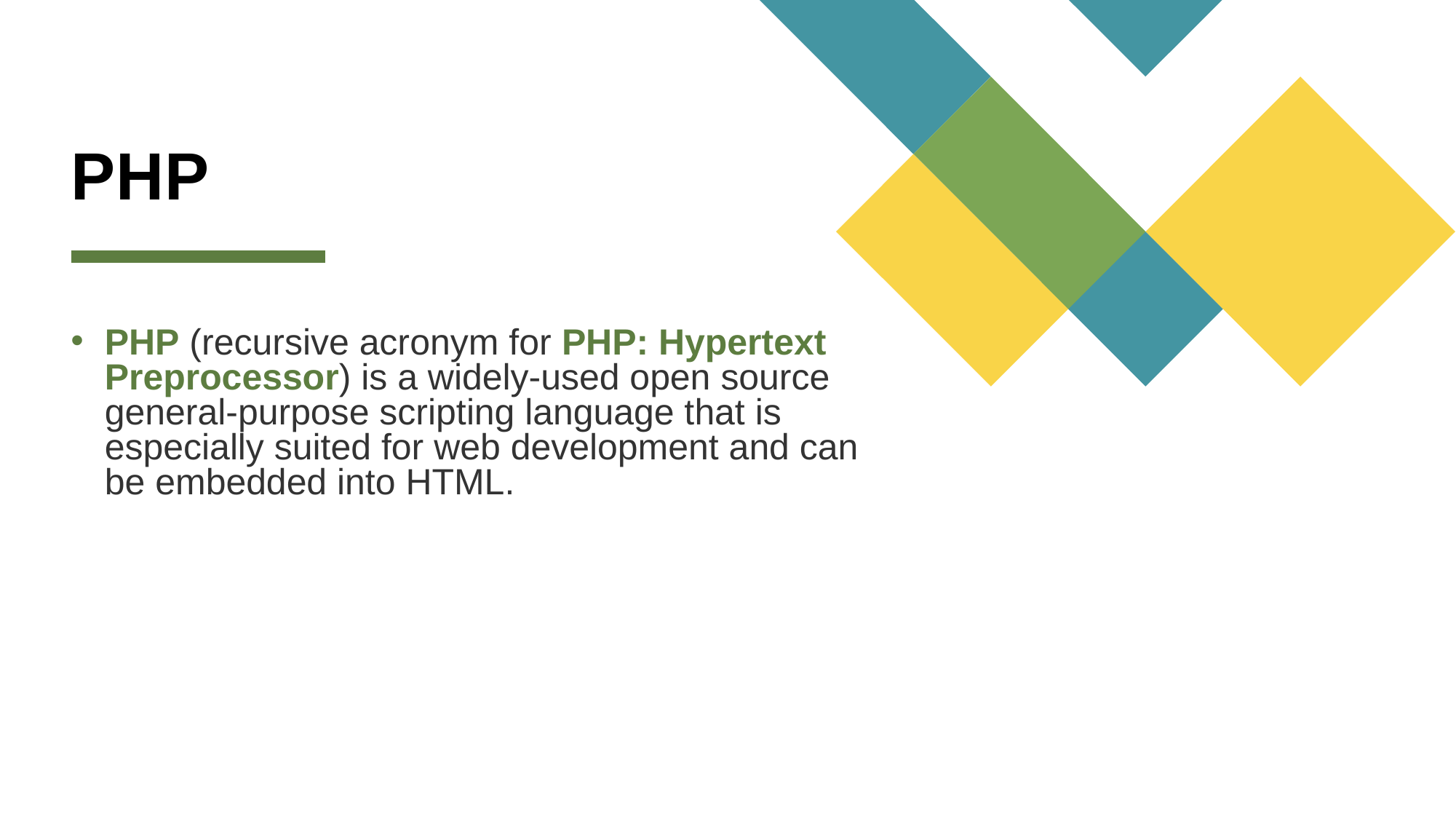

# PHP
PHP (recursive acronym for PHP: Hypertext Preprocessor) is a widely-used open source general-purpose scripting language that is especially suited for web development and can be embedded into HTML.